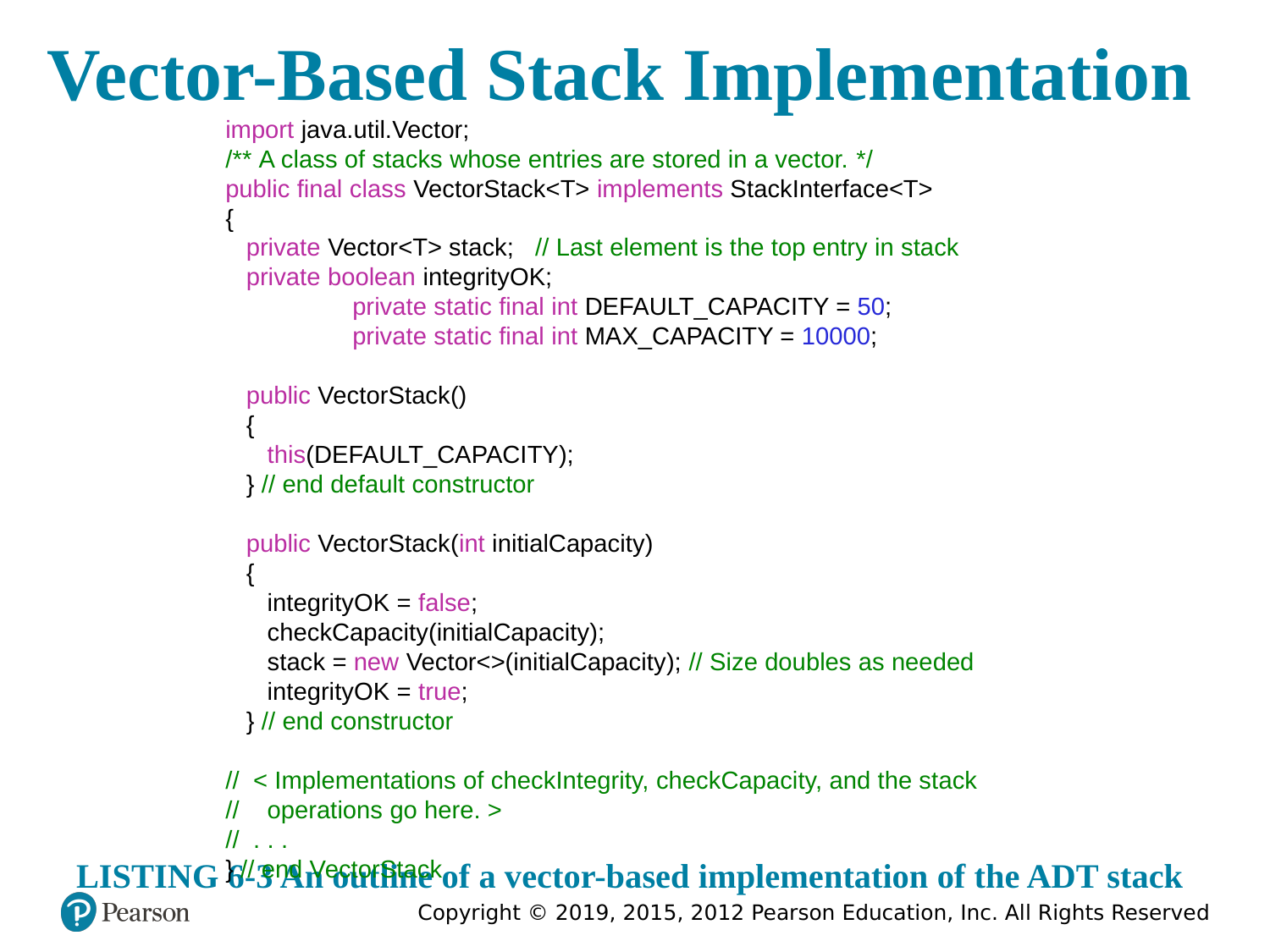

# Vector-Based Stack Implementation
import java.util.Vector;
/** A class of stacks whose entries are stored in a vector. */
public final class VectorStack<T> implements StackInterface<T>
{
   private Vector<T> stack;   // Last element is the top entry in stack
   private boolean integrityOK;
	private static final int DEFAULT_CAPACITY = 50;
	private static final int MAX_CAPACITY = 10000;

   public VectorStack()
   {
      this(DEFAULT_CAPACITY);
   } // end default constructor

   public VectorStack(int initialCapacity)
   {
      integrityOK = false;
      checkCapacity(initialCapacity);
      stack = new Vector<>(initialCapacity); // Size doubles as needed
      integrityOK = true;
   } // end constructor

//  < Implementations of checkIntegrity, checkCapacity, and the stack
//    operations go here. >
//  . . .
} // end VectorStack
LISTING 6-3 An outline of a vector-based implementation of the ADT stack